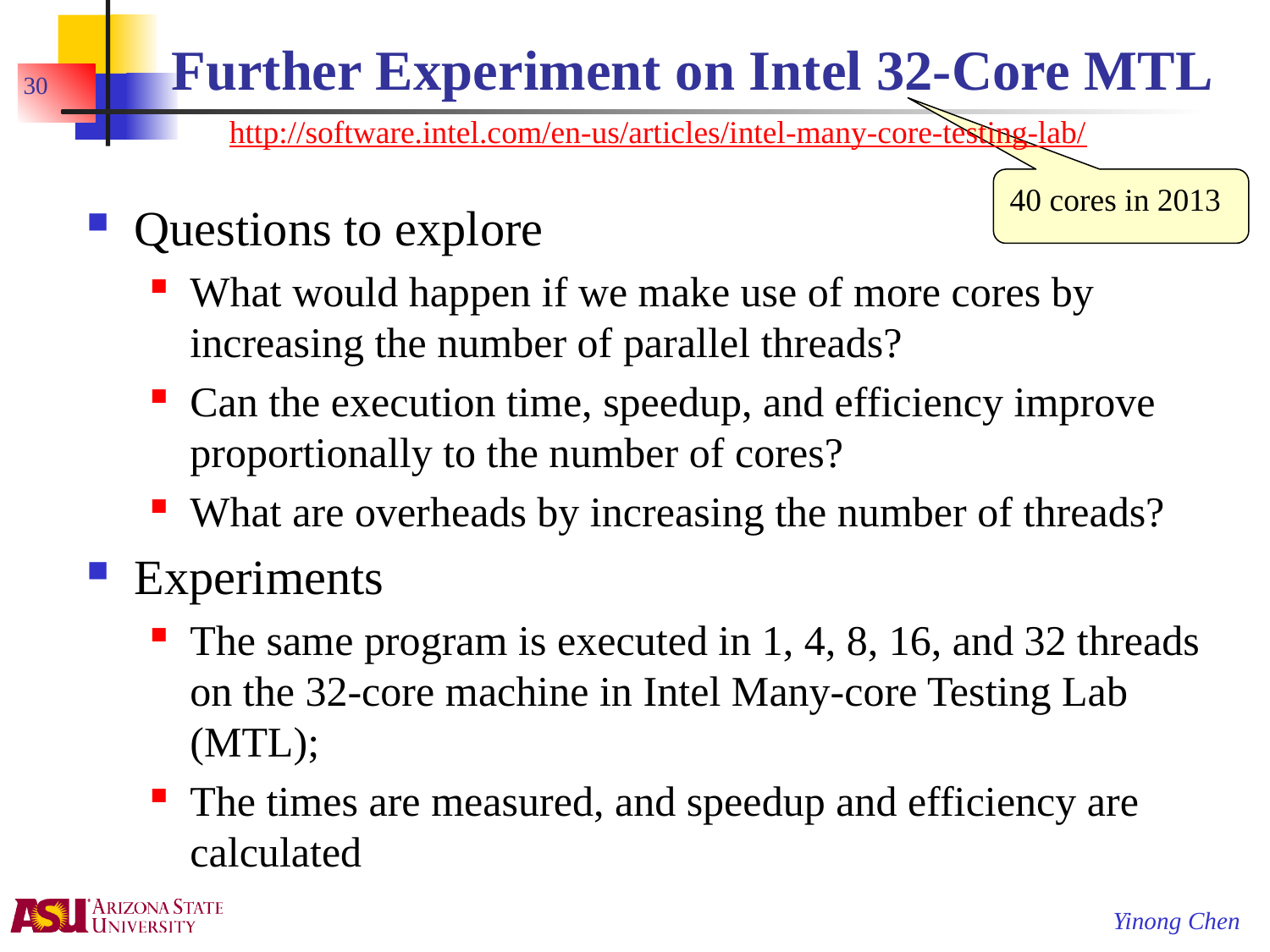

# Further Experiment on Intel 32-Core MTL
30
http://software.intel.com/en-us/articles/intel-many-core-testing-lab/
40 cores in 2013
Questions to explore
What would happen if we make use of more cores by increasing the number of parallel threads?
Can the execution time, speedup, and efficiency improve proportionally to the number of cores?
What are overheads by increasing the number of threads?
Experiments
The same program is executed in 1, 4, 8, 16, and 32 threads on the 32-core machine in Intel Many-core Testing Lab (MTL);
The times are measured, and speedup and efficiency are calculated